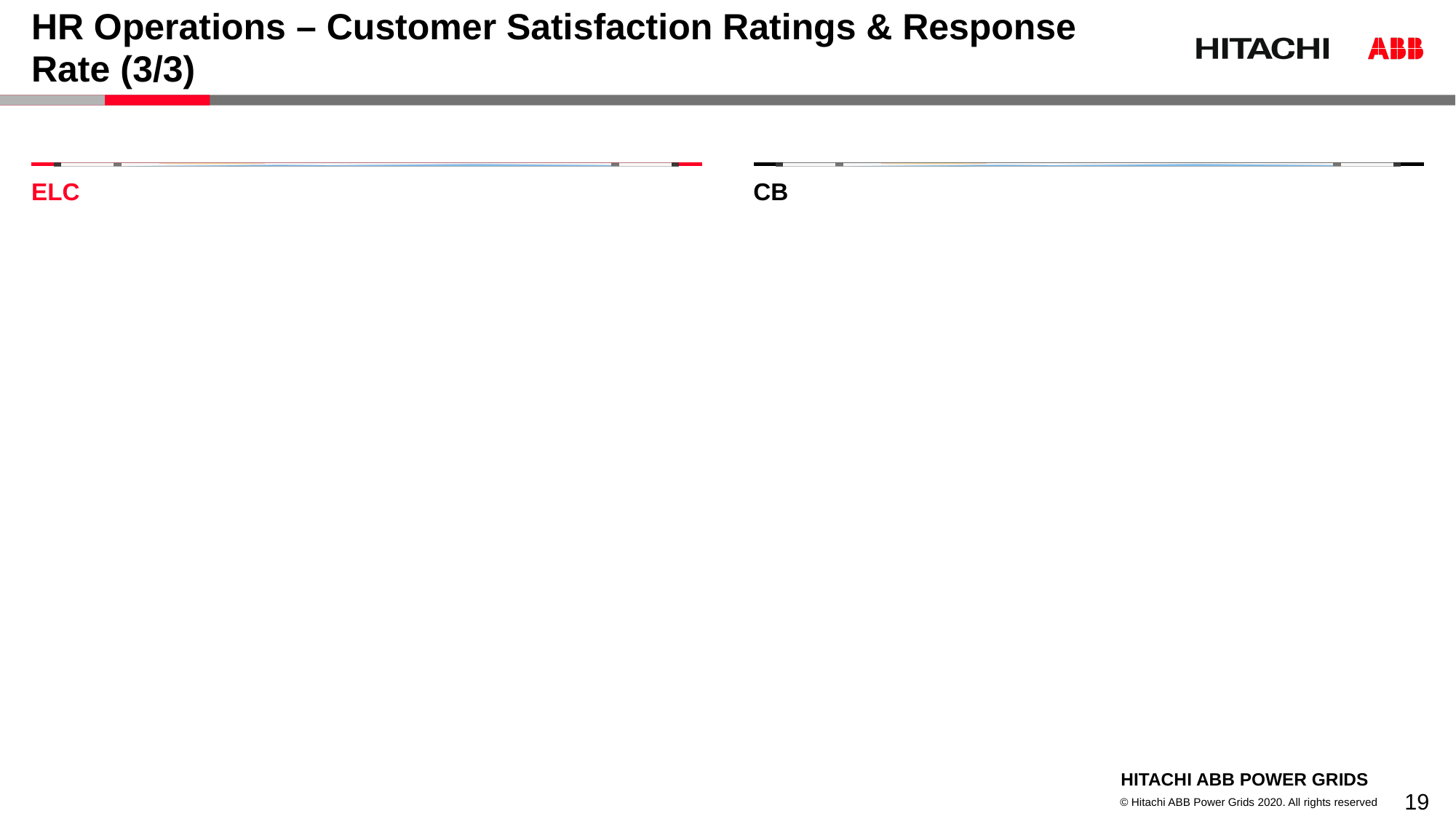

# HR Operations – Customer Satisfaction Ratings & Response Rate (3/3)

ELC

CB

19